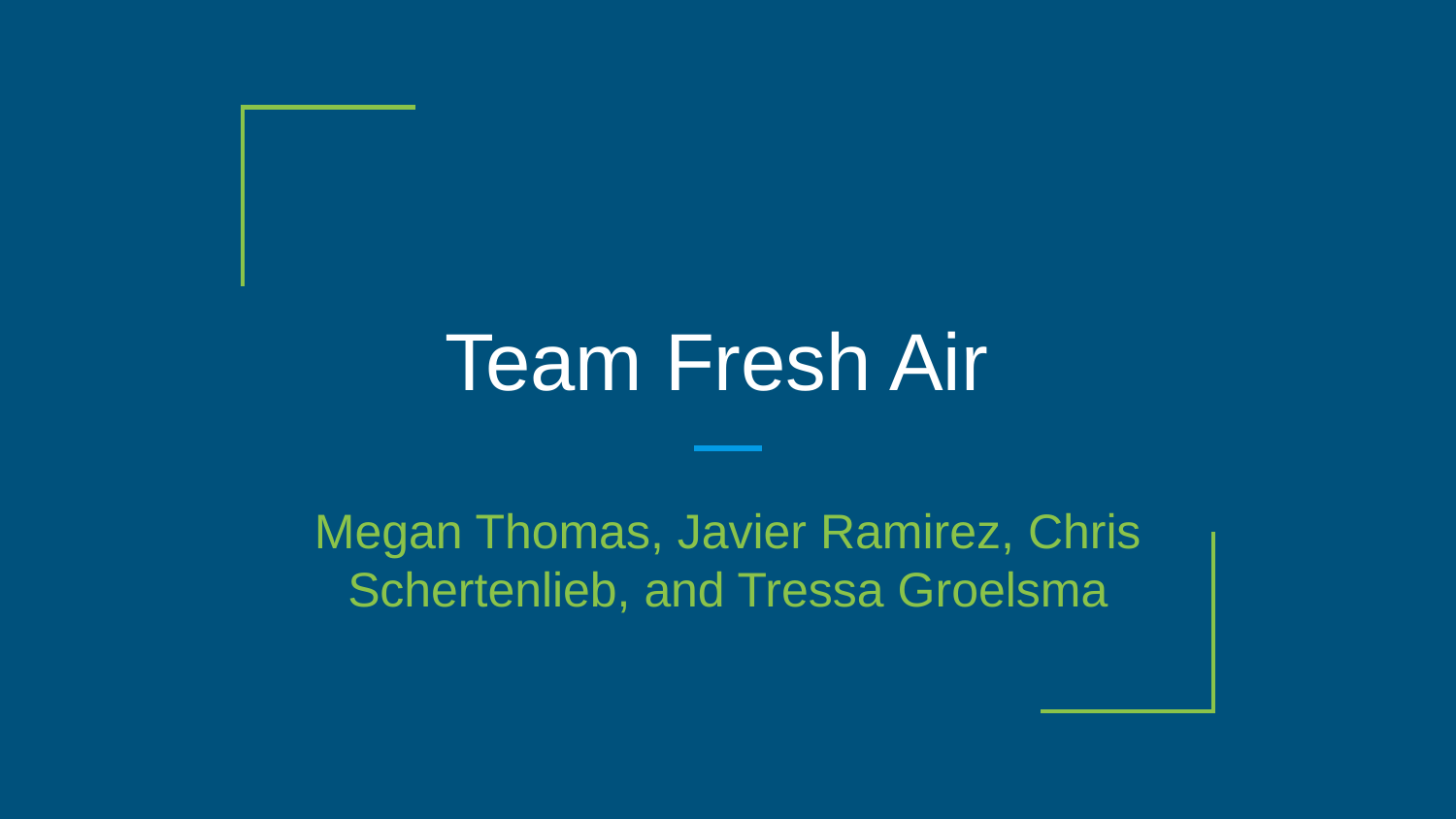

# Team Fresh Air
Megan Thomas, Javier Ramirez, Chris Schertenlieb, and Tressa Groelsma